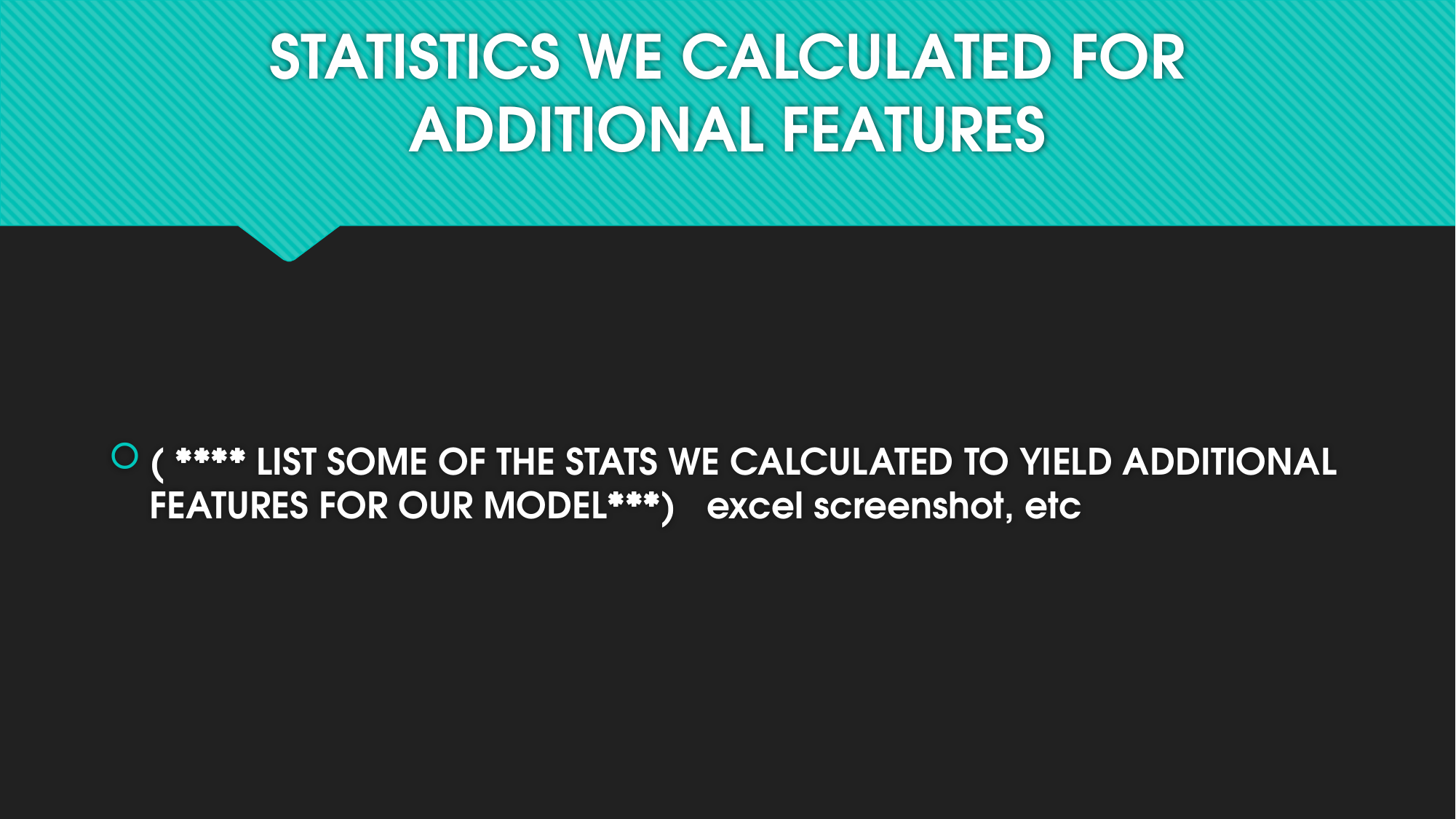

# STATISTICS WE CALCULATED FOR ADDITIONAL FEATURES
( **** LIST SOME OF THE STATS WE CALCULATED TO YIELD ADDITIONAL FEATURES FOR OUR MODEL***)   excel screenshot, etc